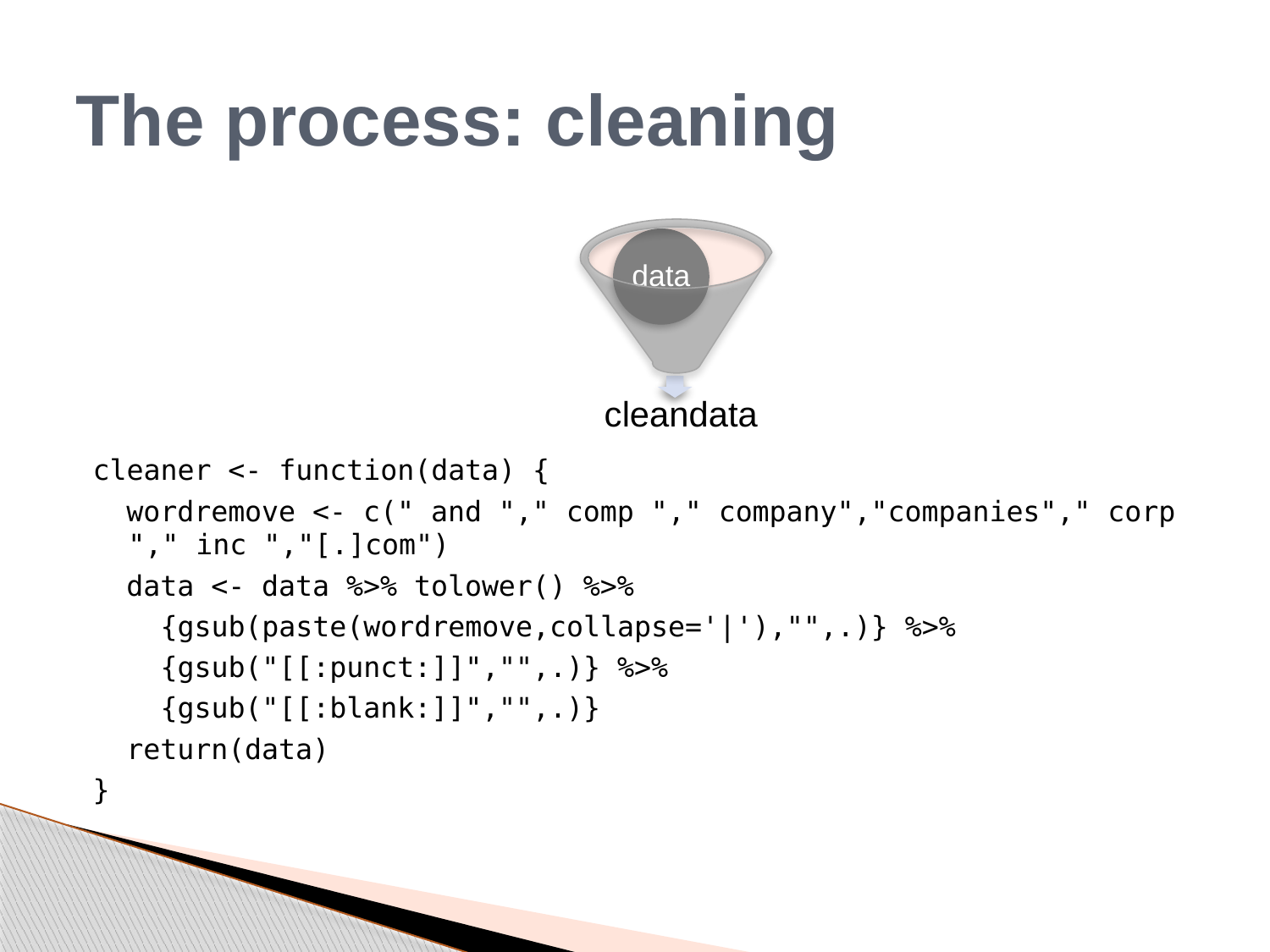

# The process: cleaning
   cleandata
data
cleaner <- function(data) {
  wordremove <- c(" and "," comp "," company","companies"," corp "," inc ","[.]com")
  data <- data %>% tolower() %>%
    {gsub(paste(wordremove,collapse='|'),"",.)} %>%
    {gsub("[[:punct:]]","",.)} %>%
    {gsub("[[:blank:]]","",.)}
  return(data)
}